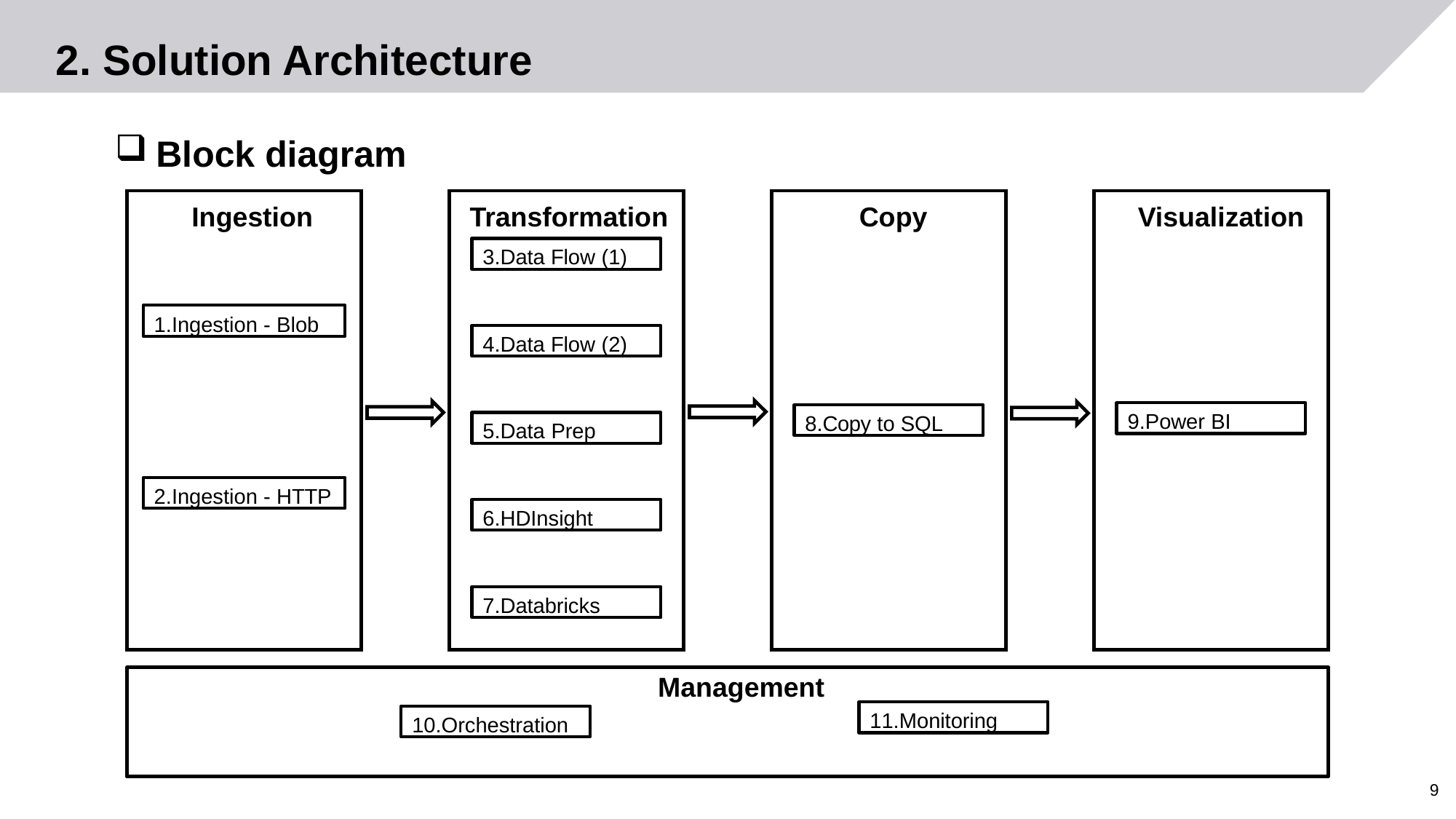

# 2. Solution Architecture
Block diagram

Transformation
Copy
Visualization
Ingestion
3.Data Flow (1)
1.Ingestion - Blob
4.Data Flow (2)

9.Power BI
8.Copy to SQL
5.Data Prep
2.Ingestion - HTTP
6.HDInsight
7.Databricks
Management

11.Monitoring
10.Orchestration